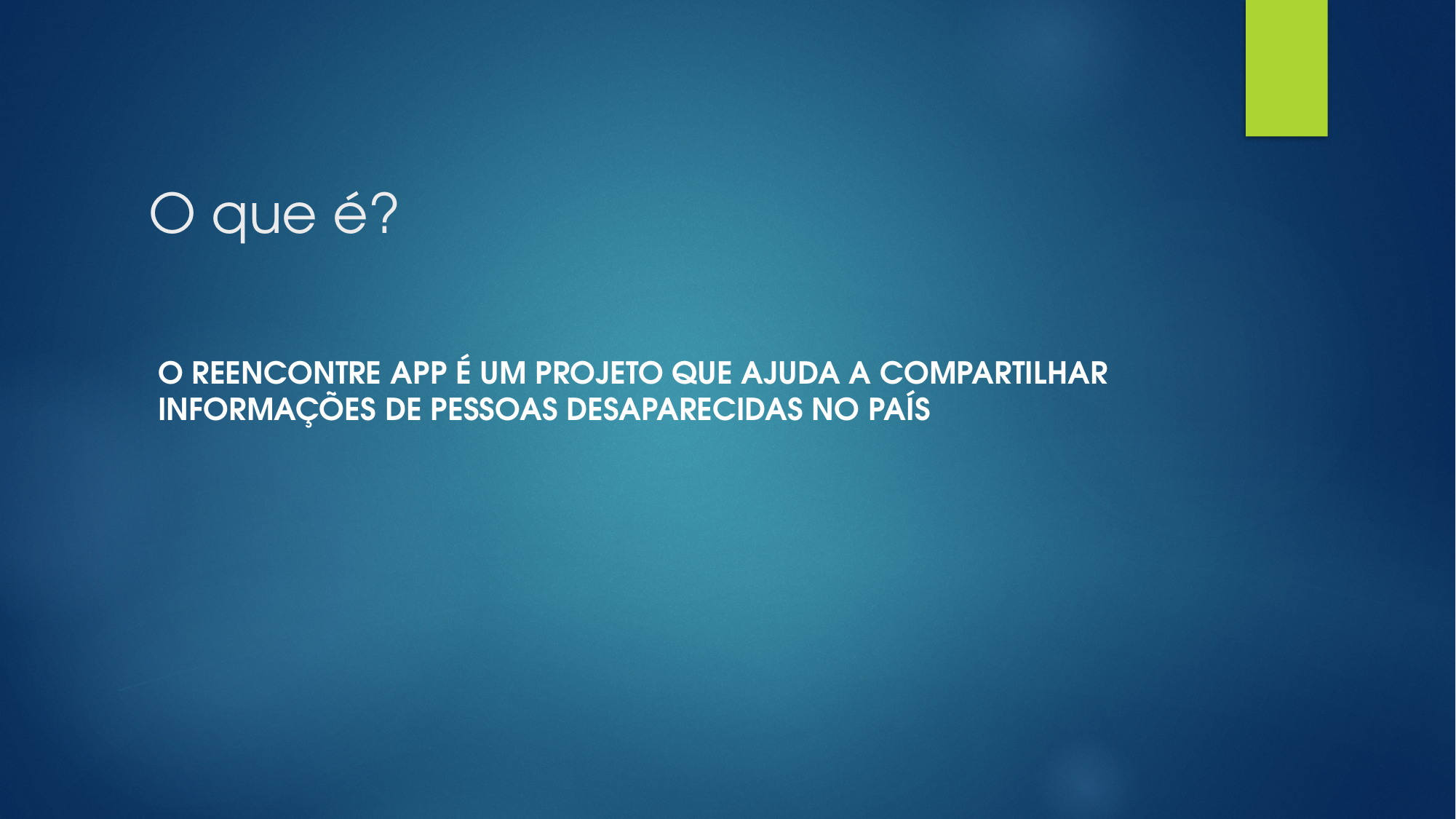

# O que é?
O Reencontre App é um projeto que ajuda a compartilhar informações de pessoas desaparecidas no país